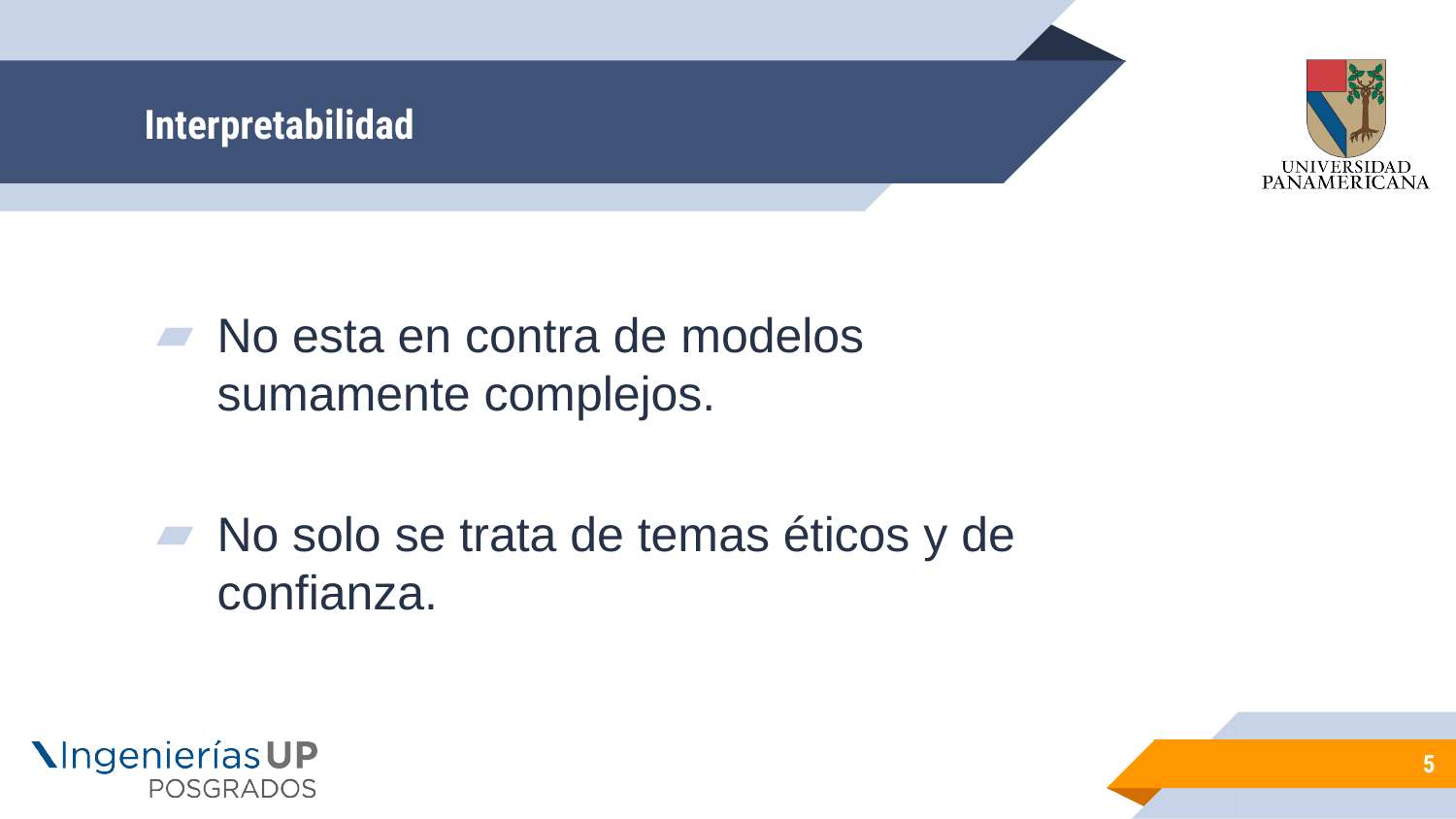

# Interpretabilidad
No esta en contra de modelos sumamente complejos.

No solo se trata de temas éticos y de confianza.
5